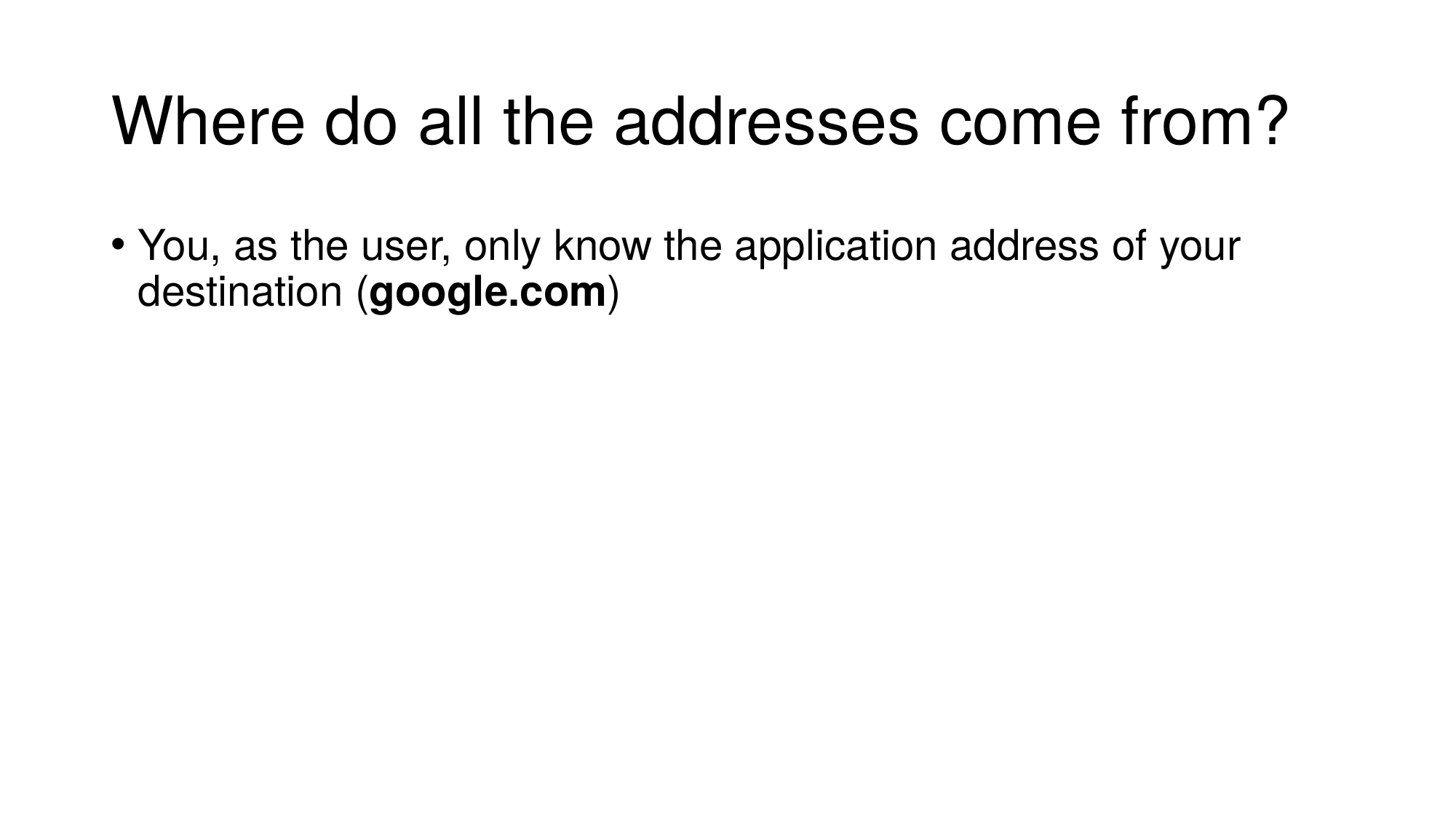

# Where do all the addresses come from?
You, as the user, only know the application address of your destination (google.com)